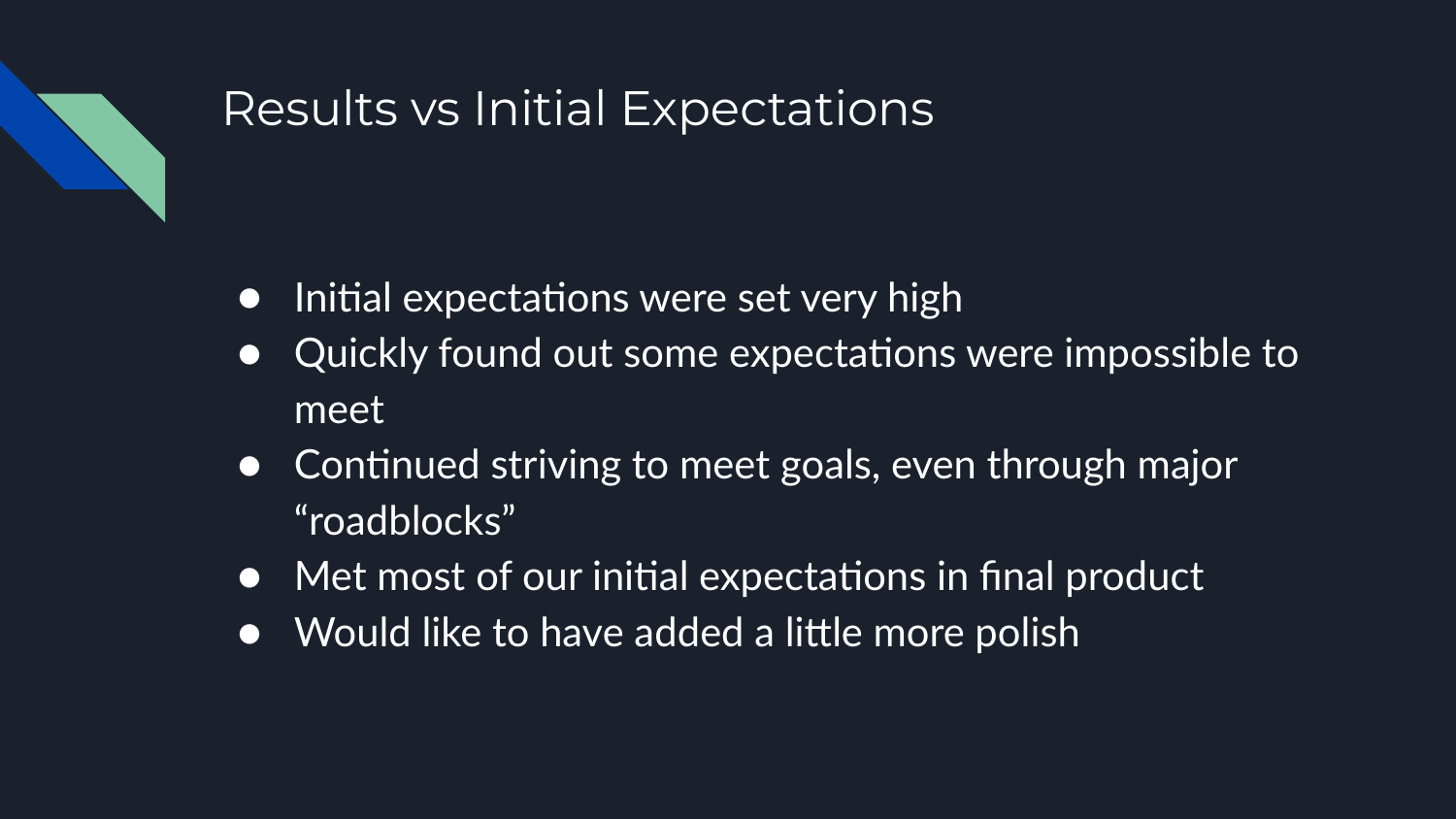

# Results vs Initial Expectations
Initial expectations were set very high
Quickly found out some expectations were impossible to meet
Continued striving to meet goals, even through major “roadblocks”
Met most of our initial expectations in final product
Would like to have added a little more polish